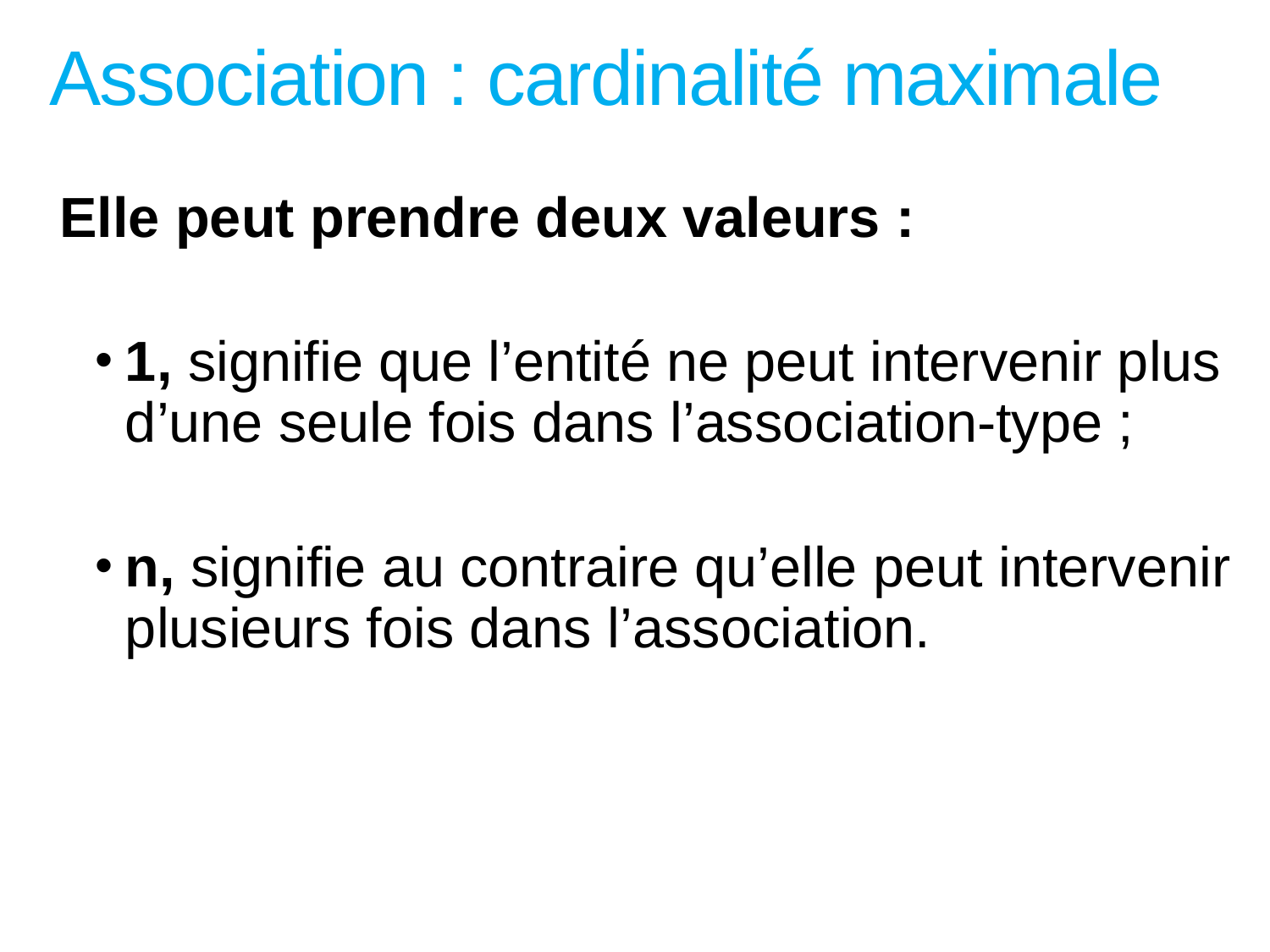

# Association : cardinalité maximale
Elle peut prendre deux valeurs :

1, signifie que l’entité ne peut intervenir plus d’une seule fois dans l’association-type ;

n, signifie au contraire qu’elle peut intervenir plusieurs fois dans l’association.